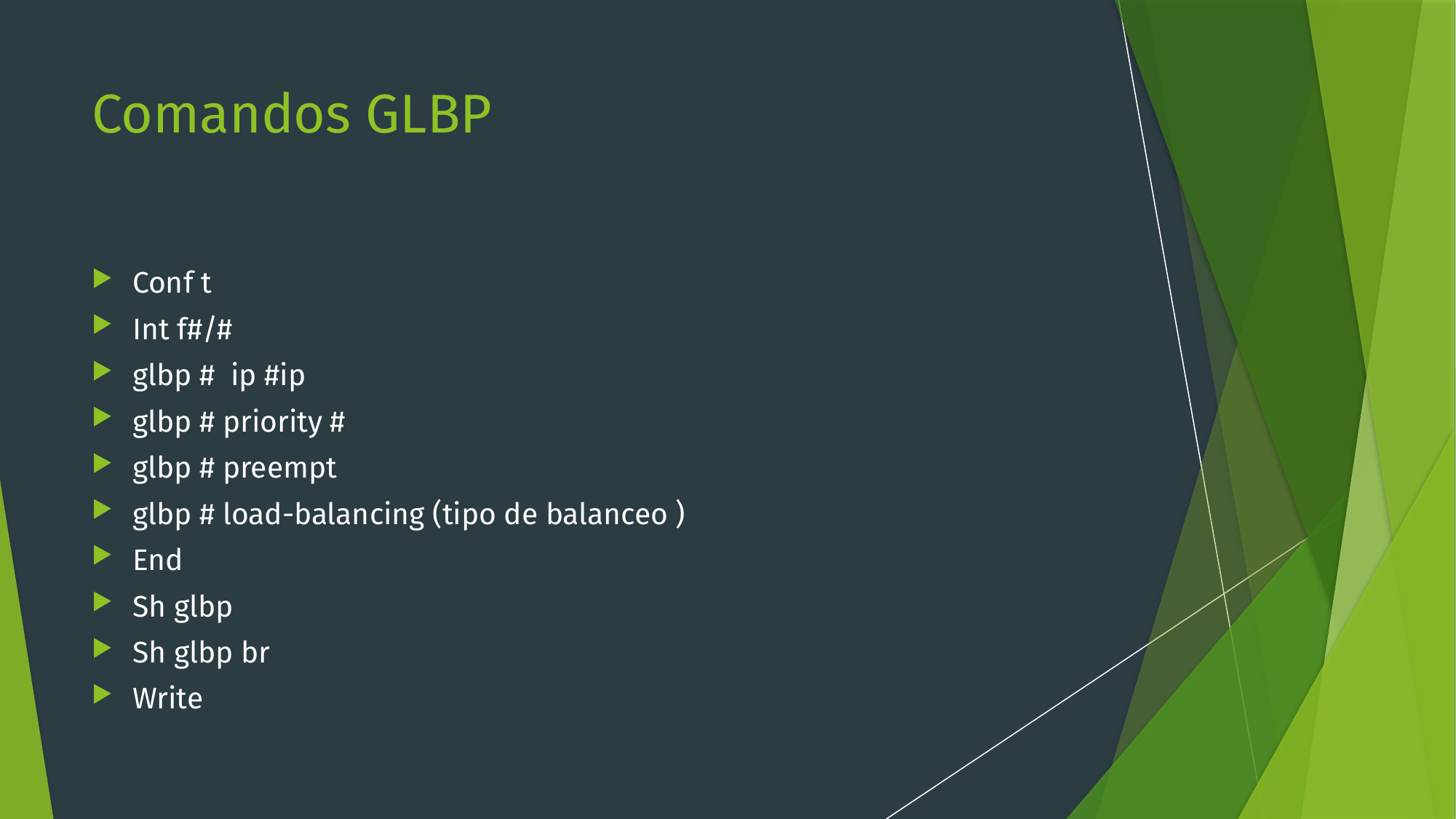

# Comandos GLBP
Conf t
Int f#/#
glbp #  ip #ip
glbp # priority #
glbp # preempt
glbp # load-balancing (tipo de balanceo )
End
Sh glbp
Sh glbp br
Write